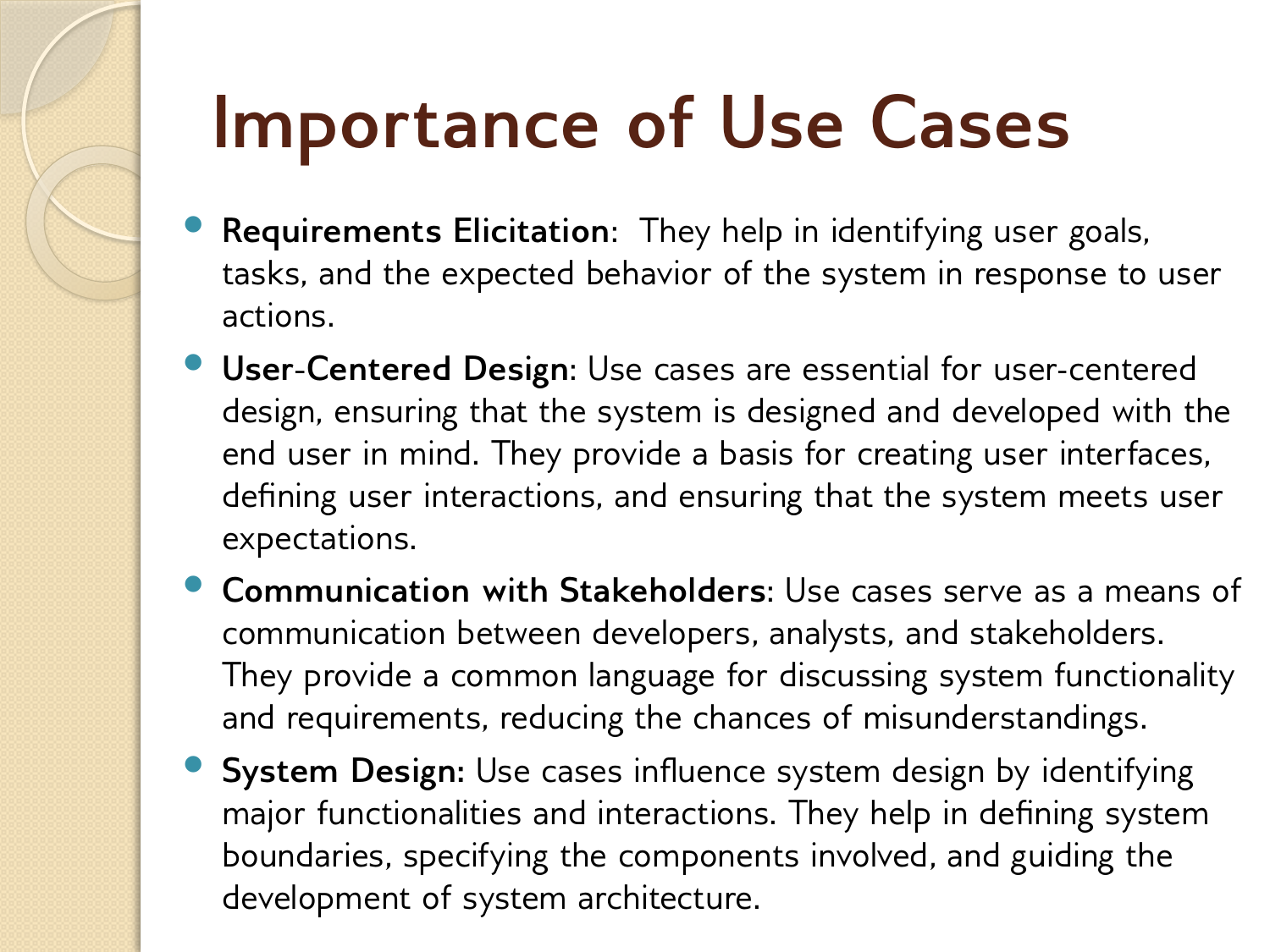

# Importance of Use Cases
Requirements Elicitation:  They help in identifying user goals, tasks, and the expected behavior of the system in response to user actions.
User-Centered Design: Use cases are essential for user-centered design, ensuring that the system is designed and developed with the end user in mind. They provide a basis for creating user interfaces, defining user interactions, and ensuring that the system meets user expectations.
Communication with Stakeholders: Use cases serve as a means of communication between developers, analysts, and stakeholders. They provide a common language for discussing system functionality and requirements, reducing the chances of misunderstandings.
System Design: Use cases influence system design by identifying major functionalities and interactions. They help in defining system boundaries, specifying the components involved, and guiding the development of system architecture.